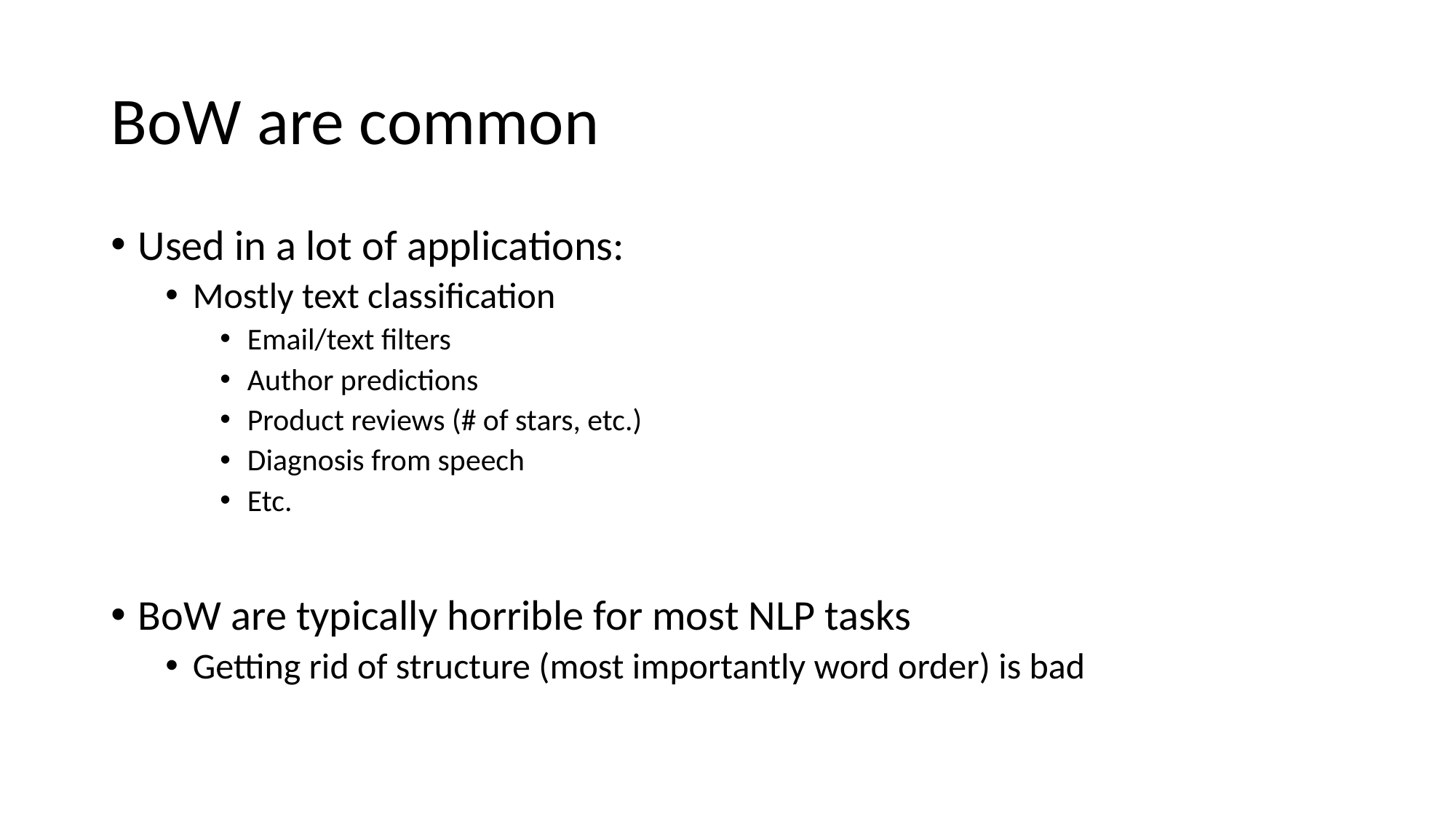

# BoW are common
Used in a lot of applications:
Mostly text classification
Email/text filters
Author predictions
Product reviews (# of stars, etc.)
Diagnosis from speech
Etc.

BoW are typically horrible for most NLP tasks
Getting rid of structure (most importantly word order) is bad